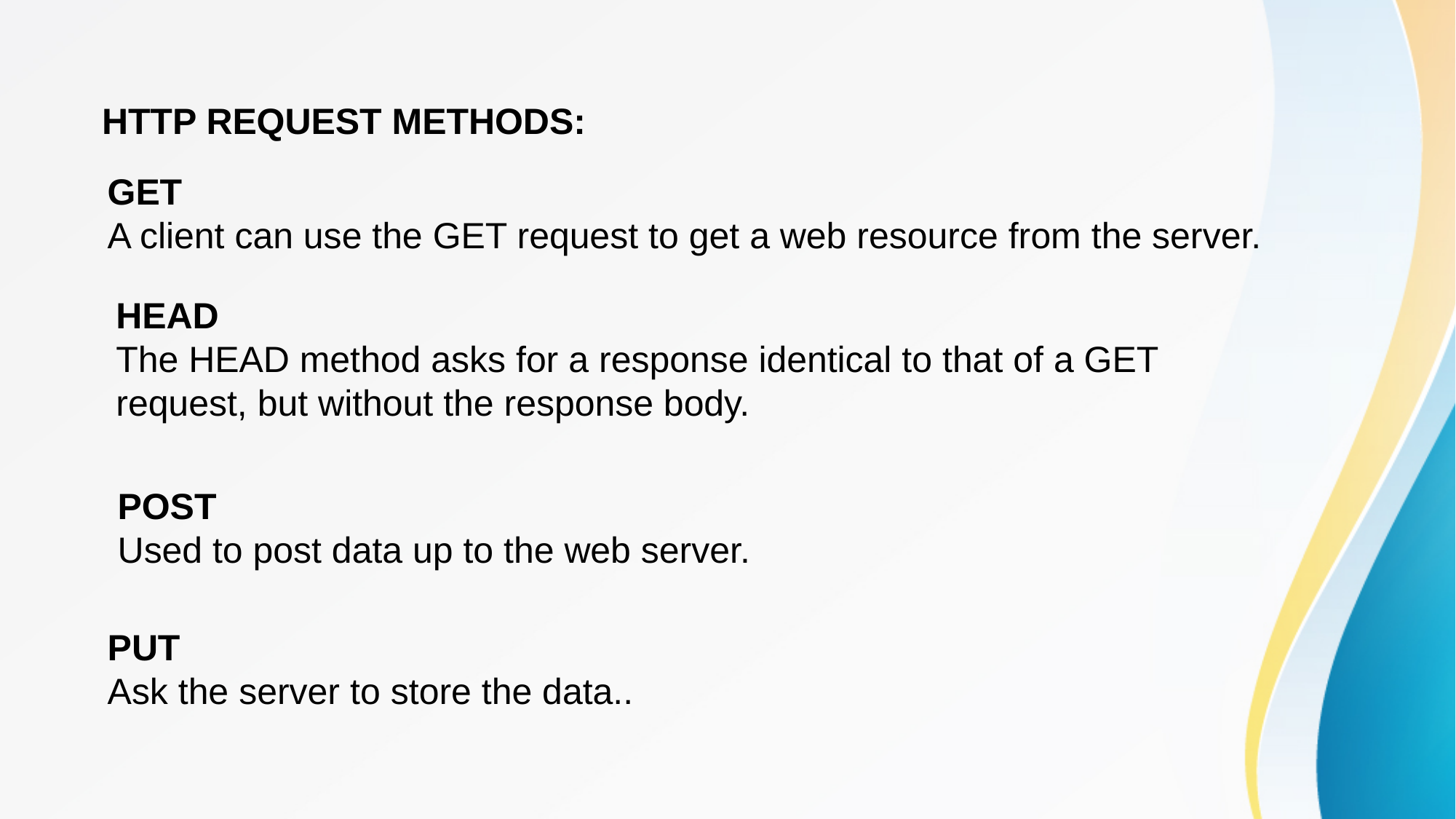

HTTP REQUEST METHODS:
GET
A client can use the GET request to get a web resource from the server.
HEAD
The HEAD method asks for a response identical to that of a GET request, but without the response body.
POST
Used to post data up to the web server.
PUT
Ask the server to store the data..